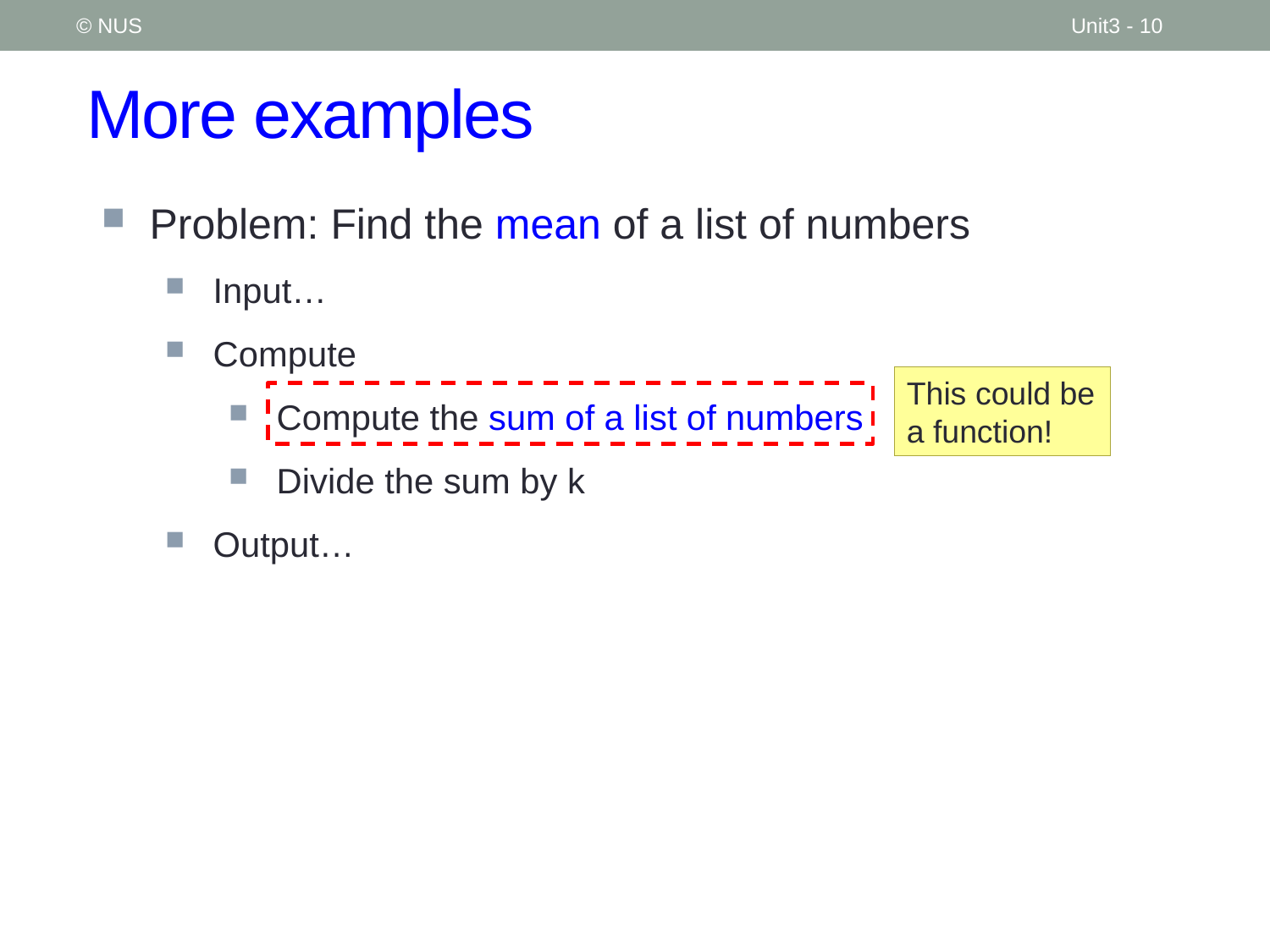

© NUS

Unit3 - 10
# More examples

Problem: Find the mean of a list of numbers
Input…
Compute
Compute the sum of a list of numbers
Divide the sum by k
Output…

This could be a function!